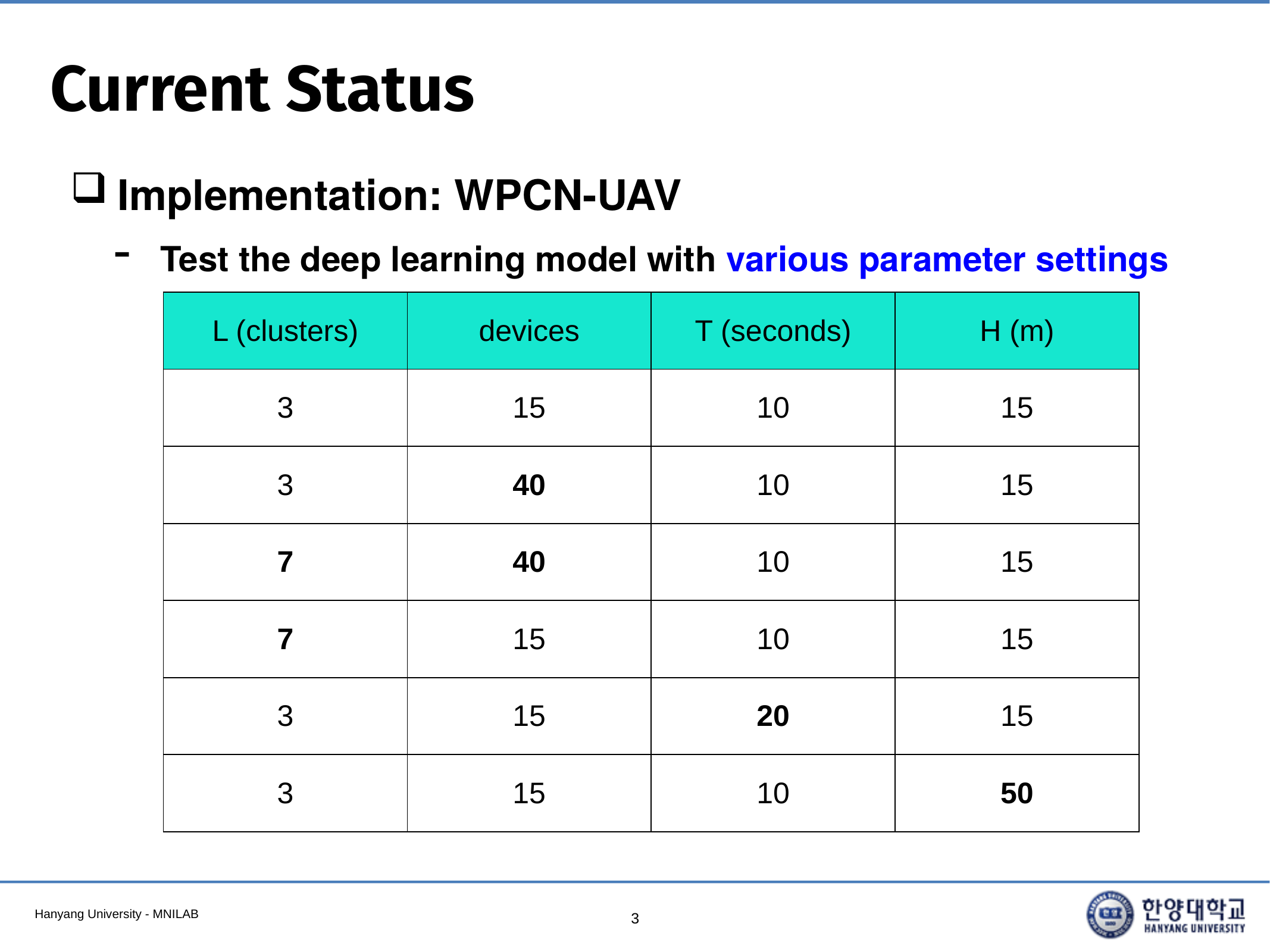

# Current Status
Implementation: WPCN-UAV
Test the deep learning model with various parameter settings
| L (clusters) | devices | T (seconds) | H (m) |
| --- | --- | --- | --- |
| 3 | 15 | 10 | 15 |
| 3 | 40 | 10 | 15 |
| 7 | 40 | 10 | 15 |
| 7 | 15 | 10 | 15 |
| 3 | 15 | 20 | 15 |
| 3 | 15 | 10 | 50 |
3